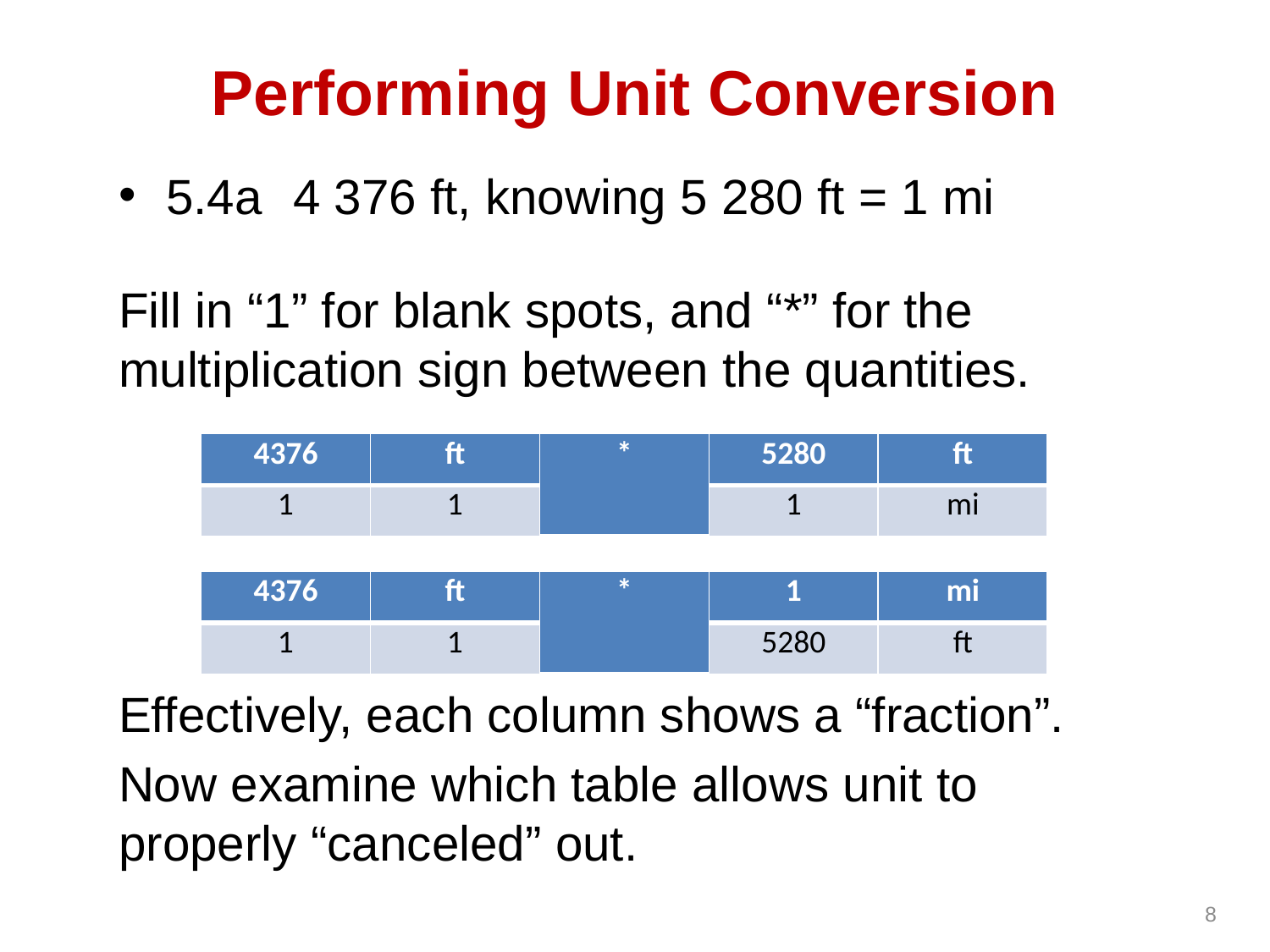

# Performing Unit Conversion
5.4a	4 376 ft, knowing 5 280 ft = 1 mi

Fill in “1” for blank spots, and “*” for the multiplication sign between the quantities.

Effectively, each column shows a “fraction”.
Now examine which table allows unit to properly “canceled” out.
| 4376 | ft | \* | 5280 | ft |
| --- | --- | --- | --- | --- |
| 1 | 1 |  | 1 | mi |
| 4376 | ft | \* | 1 | mi |
| --- | --- | --- | --- | --- |
| 1 | 1 |  | 5280 | ft |
8